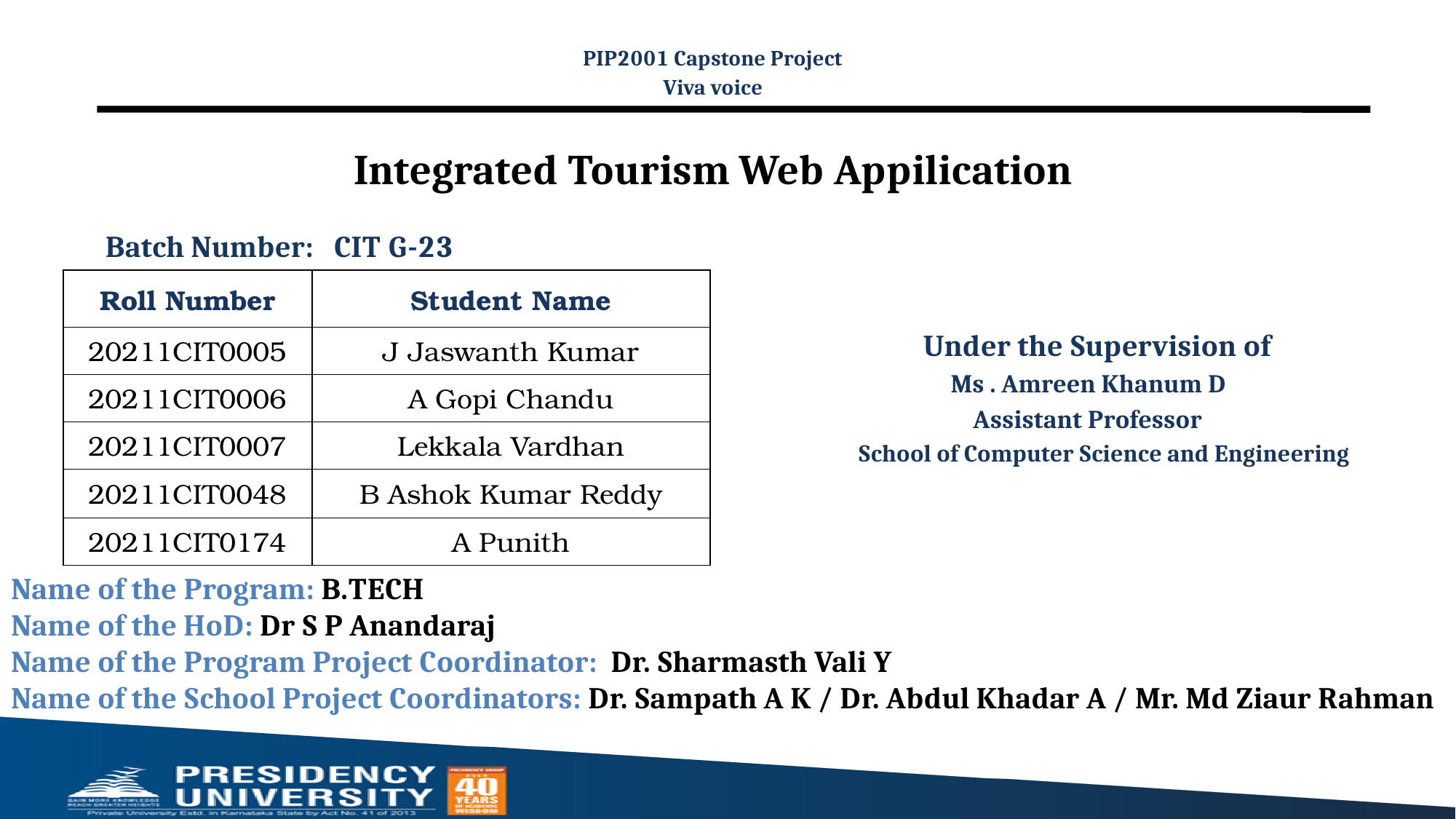

PIP2001 Capstone Project
Viva voice
# Integrated Tourism Web Appilication
Batch Number:   CIT G-23

| Roll Number | Student Name |
| --- | --- |
| 20211CIT0005 | J Jaswanth Kumar |
| 20211CIT0006 | A Gopi Chandu |
| 20211CIT0007 | Lekkala Vardhan |
| 20211CIT0048 | B Ashok Kumar Reddy |
| 20211CIT0174 | A Punith |
Under the Supervision of
                                     Ms . Amreen Khanum D
                                         Assistant Professor
                      School of Computer Science and Engineering

Name of the Program: B.TECH
Name of the HoD: Dr S P Anandaraj
Name of the Program Project Coordinator:  Dr. Sharmasth Vali Y
Name of the School Project Coordinators: Dr. Sampath A K / Dr. Abdul Khadar A / Mr. Md Ziaur Rahman